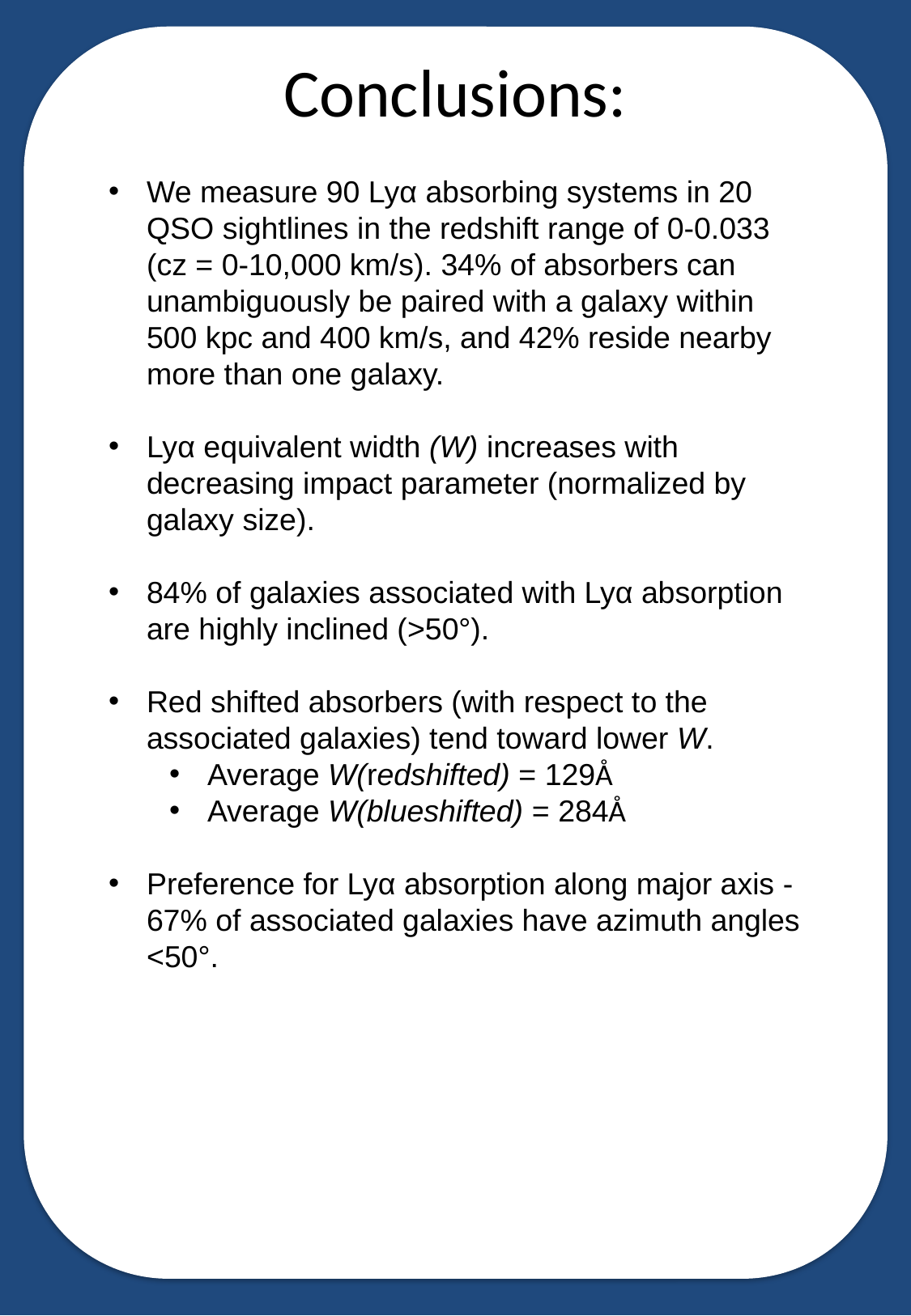

Conclusions:
We measure 90 Lyα absorbing systems in 20 QSO sightlines in the redshift range of 0-0.033 (cz = 0-10,000 km/s). 34% of absorbers can unambiguously be paired with a galaxy within 500 kpc and 400 km/s, and 42% reside nearby more than one galaxy.

Lyα equivalent width (W) increases with decreasing impact parameter (normalized by galaxy size).

84% of galaxies associated with Lyα absorption are highly inclined (>50°).

Red shifted absorbers (with respect to the associated galaxies) tend toward lower W.
Average W(redshifted) = 129Å
Average W(blueshifted) = 284Å

Preference for Lyα absorption along major axis - 67% of associated galaxies have azimuth angles <50°.